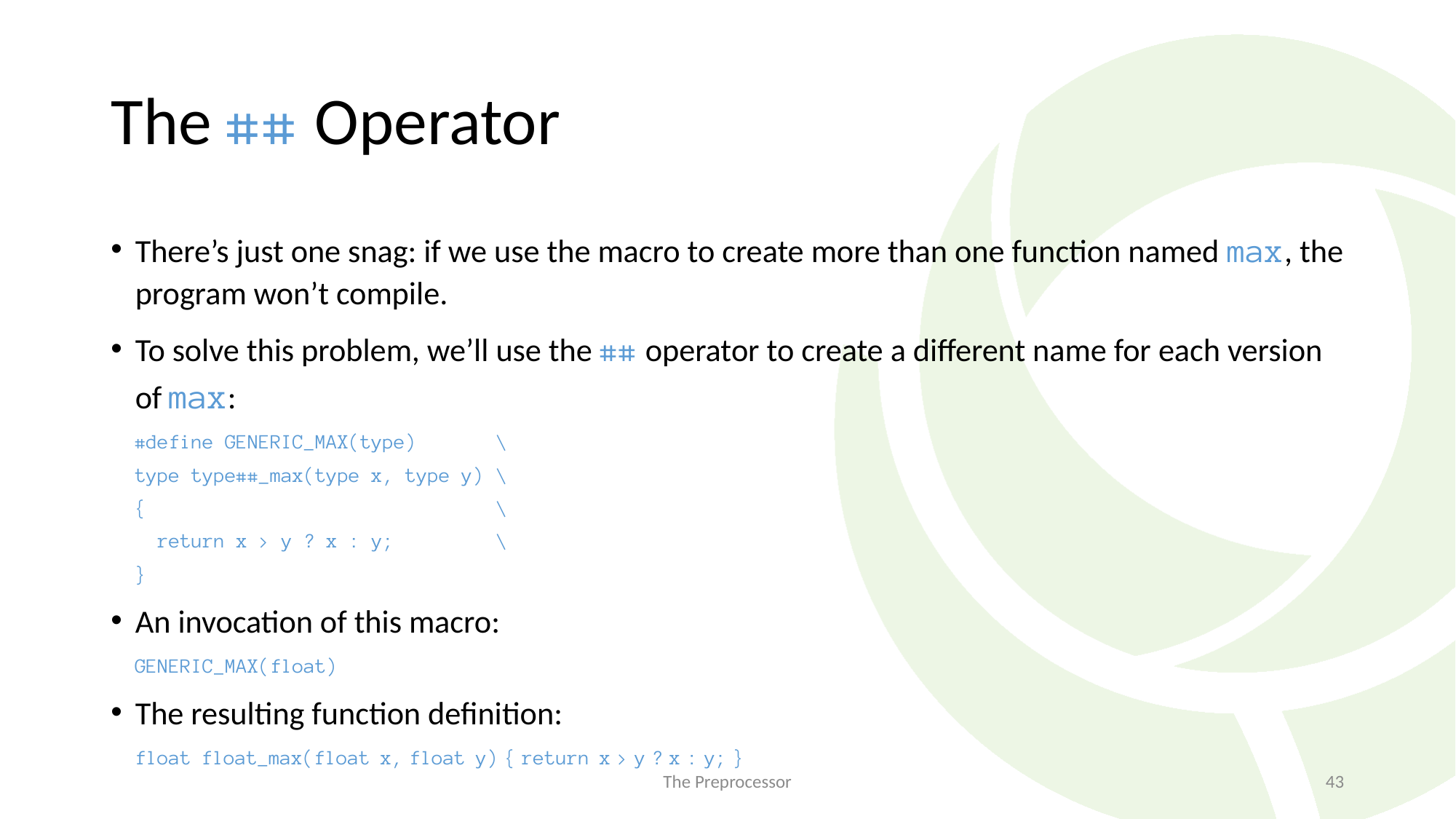

# The ## Operator
There’s just one snag: if we use the macro to create more than one function named max, the program won’t compile.
To solve this problem, we’ll use the ## operator to create a different name for each version of max:
	#define GENERIC_MAX(type)       \
	type type##_max(type x, type y) \
	{                               \
	  return x > y ? x : y;         \
	}
An invocation of this macro:
	GENERIC_MAX(float)
The resulting function definition:
	float float_max(float x, float y) { return x > y ? x : y; }

The Preprocessor
43